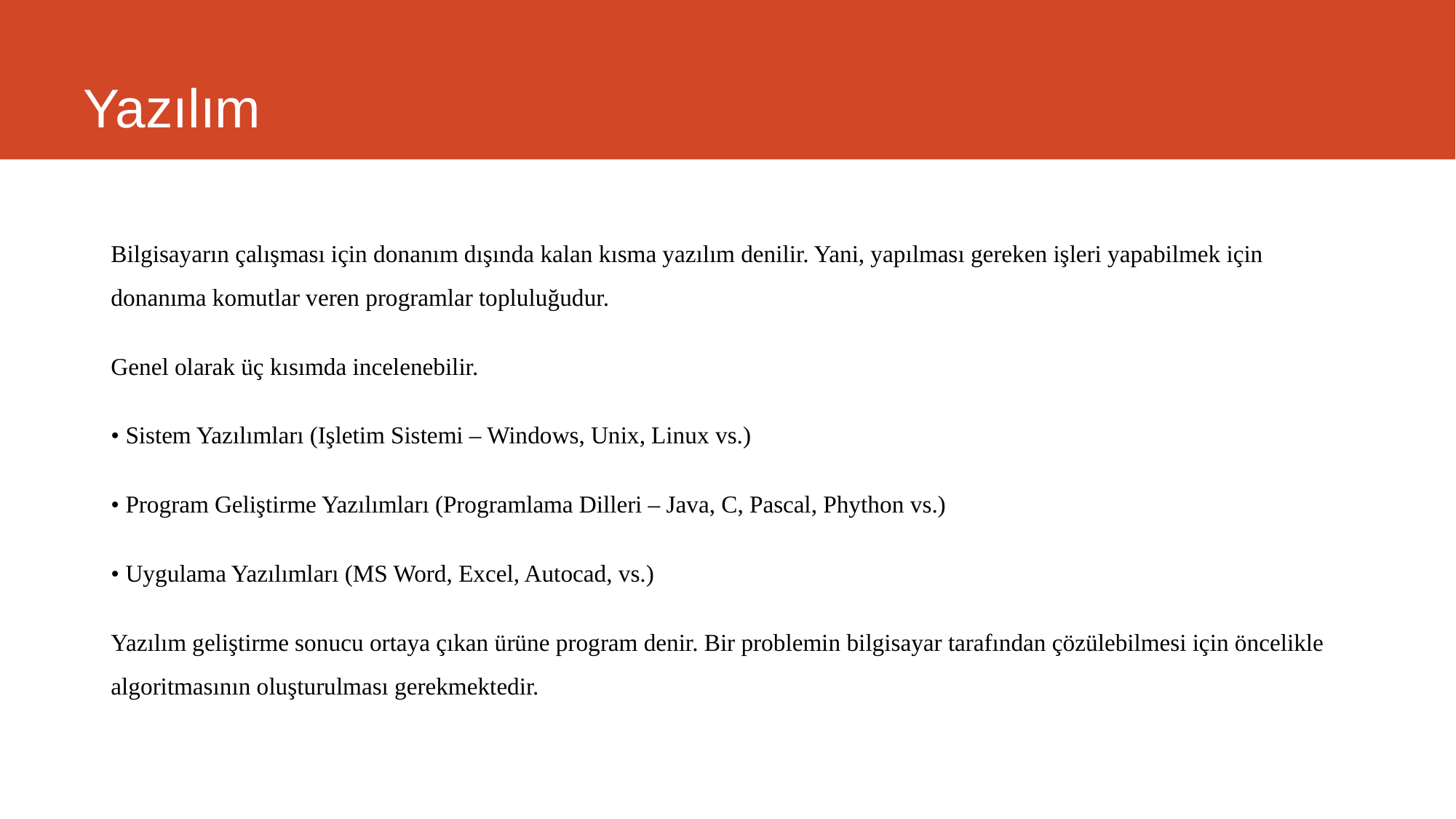

# Yazılım
Bilgisayarın çalışması için donanım dışında kalan kısma yazılım denilir. Yani, yapılması gereken işleri yapabilmek için donanıma komutlar veren programlar topluluğudur.
Genel olarak üç kısımda incelenebilir.
• Sistem Yazılımları (Işletim Sistemi – Windows, Unix, Linux vs.)
• Program Geliştirme Yazılımları (Programlama Dilleri – Java, C, Pascal, Phython vs.)
• Uygulama Yazılımları (MS Word, Excel, Autocad, vs.)
Yazılım geliştirme sonucu ortaya çıkan ürüne program denir. Bir problemin bilgisayar tarafından çözülebilmesi için öncelikle algoritmasının oluşturulması gerekmektedir.